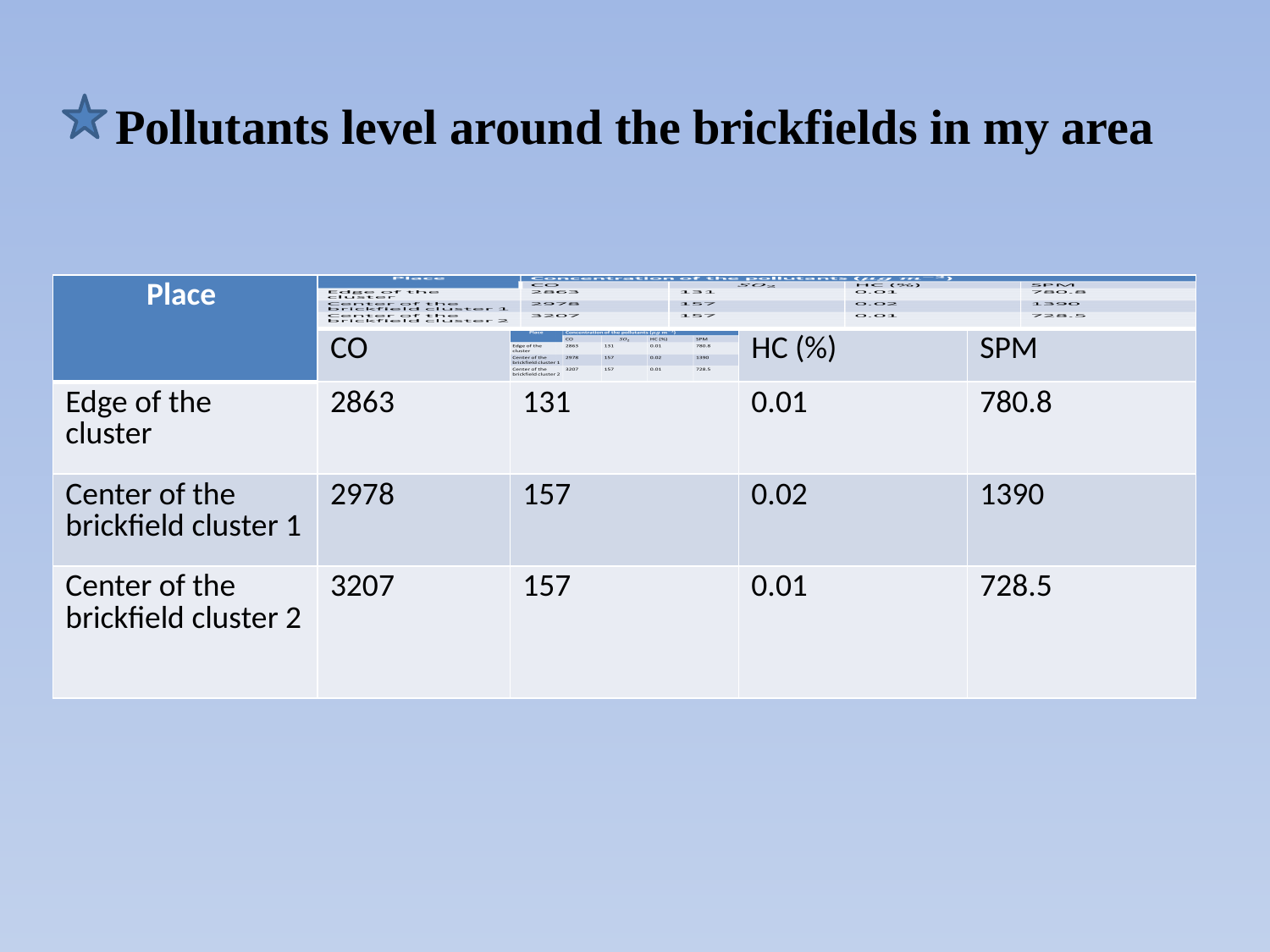

# Pollutants level around the brickfields in my area

| Place |  |  |  |  |
| --- | --- | --- | --- | --- |
|  | CO |  | HC (%) | SPM |
| Edge of the cluster | 2863 | 131 | 0.01 | 780.8 |
| Center of the brickfield cluster 1 | 2978 | 157 | 0.02 | 1390 |
| Center of the brickfield cluster 2 | 3207 | 157 | 0.01 | 728.5 |